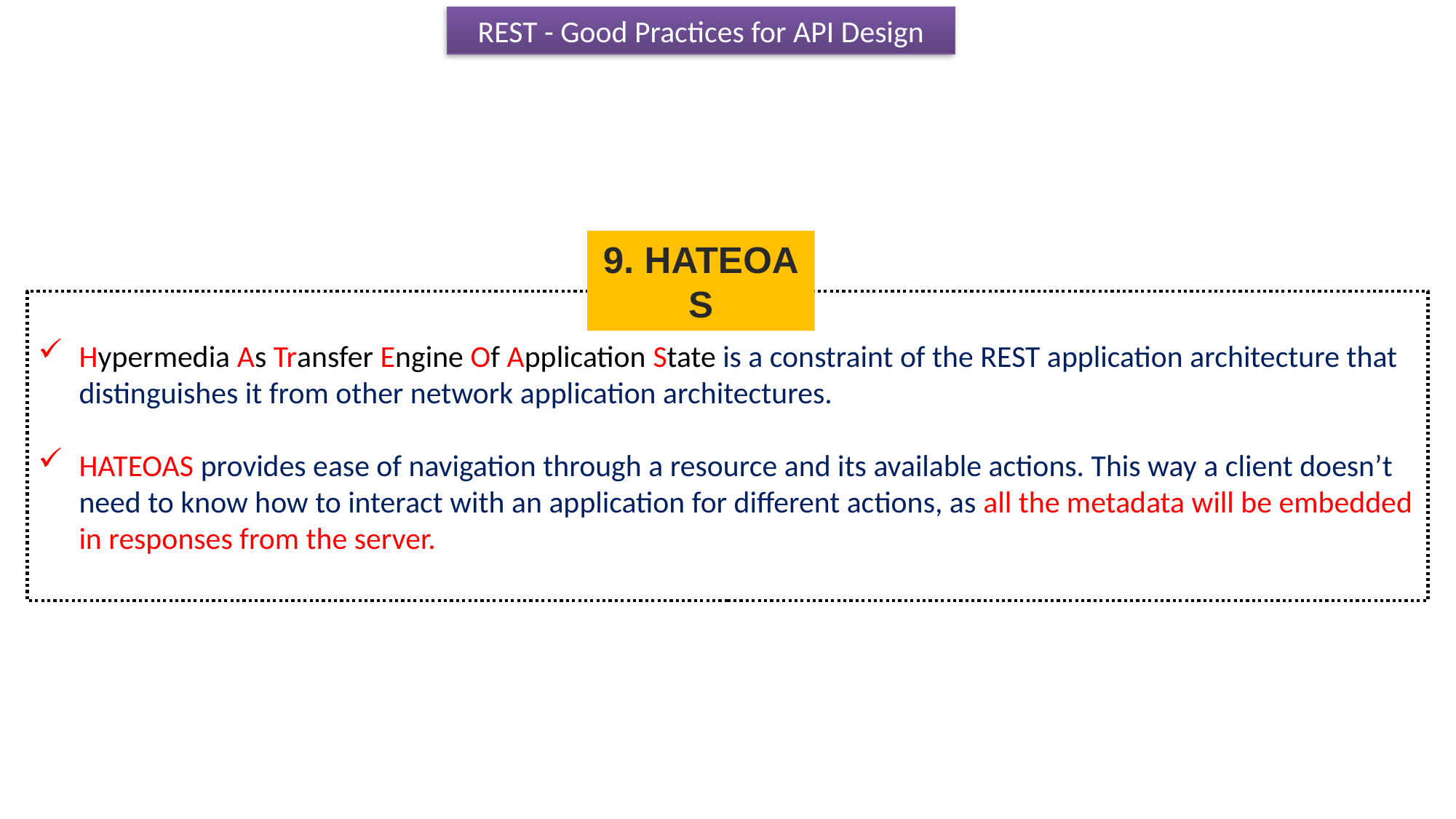

REST - Good Practices for API Design

9. HATEOAS
Hypermedia As Transfer Engine Of Application State is a constraint of the REST application architecture that distinguishes it from other network application architectures.

HATEOAS provides ease of navigation through a resource and its available actions. This way a client doesn’t need to know how to interact with an application for different actions, as all the metadata will be embedded in responses from the server.